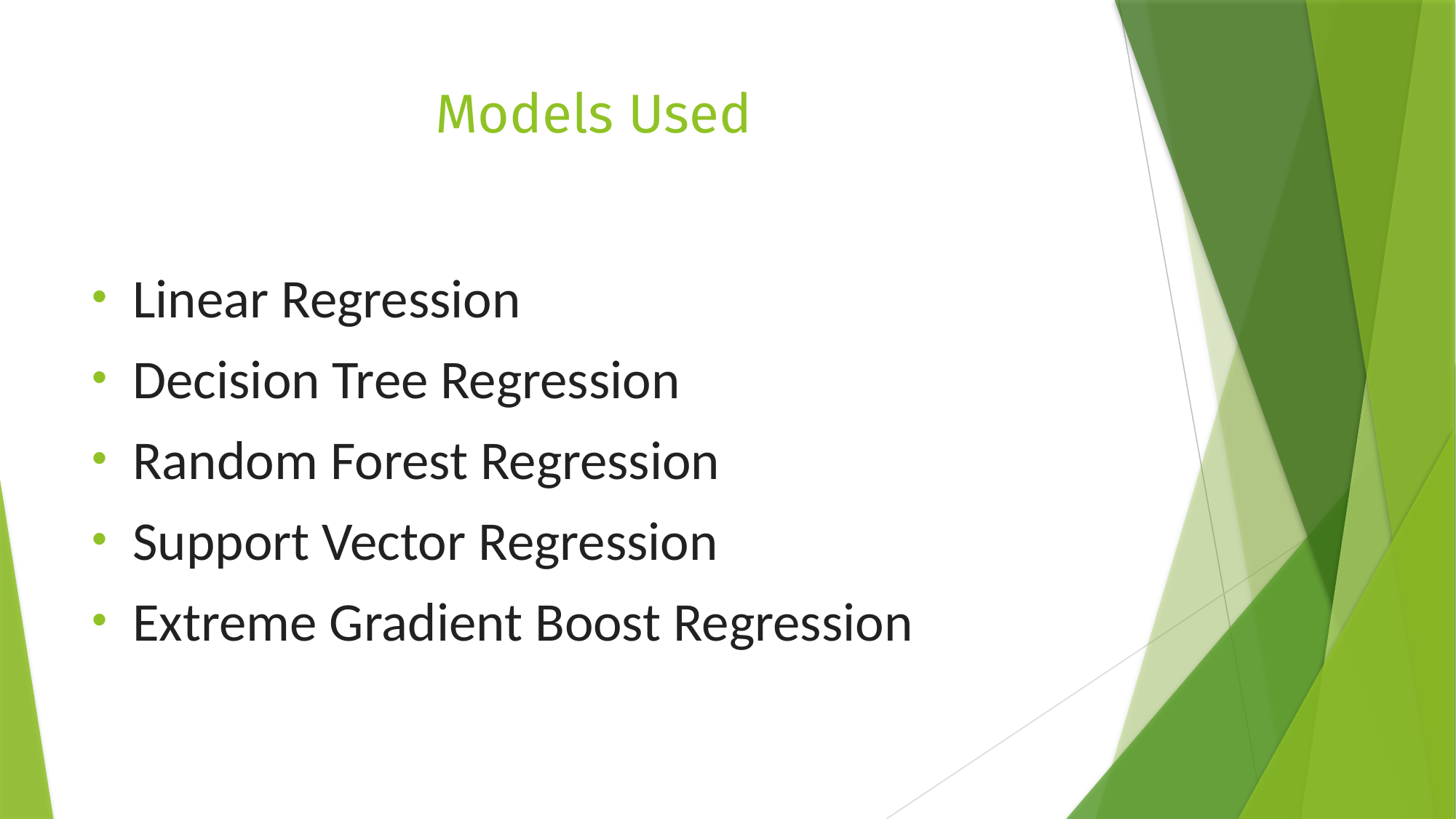

# Models Used
Linear Regression
Decision Tree Regression
Random Forest Regression
Support Vector Regression
Extreme Gradient Boost Regression